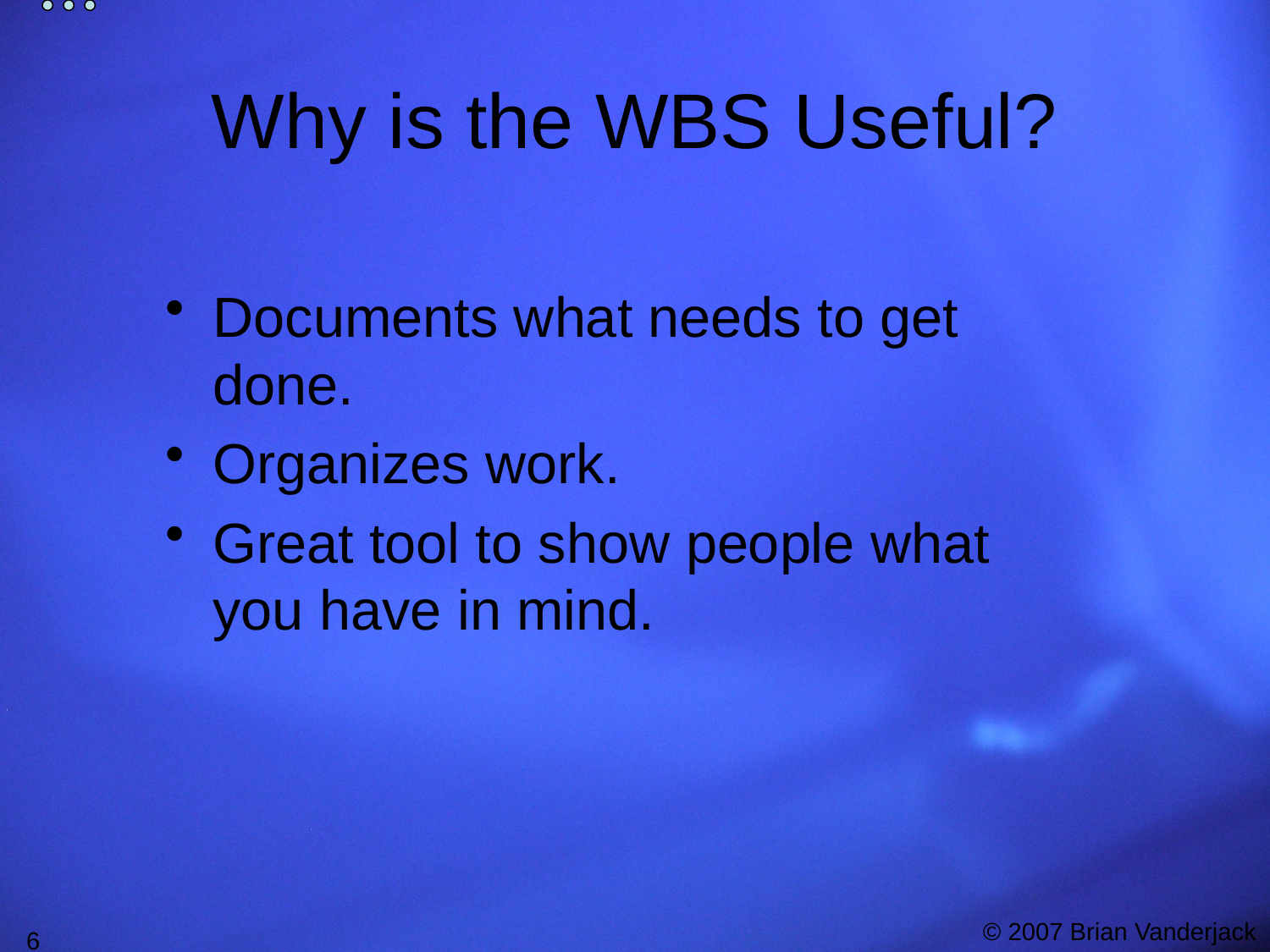

# Why is the WBS Useful?
Documents what needs to get done.
Organizes work.
Great tool to show people what you have in mind.

6